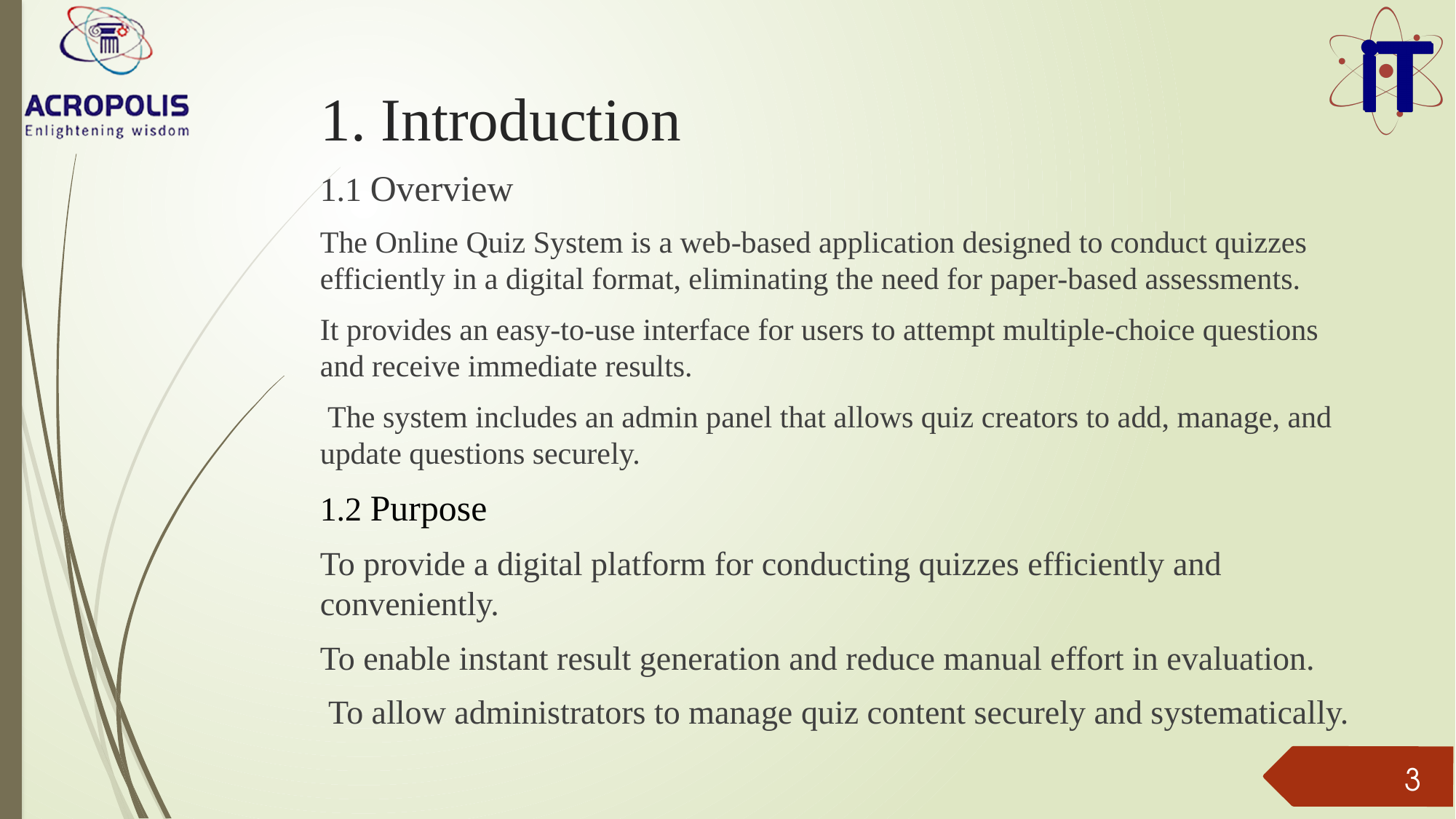

# 1. Introduction
1.1 Overview
The Online Quiz System is a web-based application designed to conduct quizzes efficiently in a digital format, eliminating the need for paper-based assessments.
It provides an easy-to-use interface for users to attempt multiple-choice questions and receive immediate results.
 The system includes an admin panel that allows quiz creators to add, manage, and update questions securely.
1.2 Purpose
To provide a digital platform for conducting quizzes efficiently and conveniently.
To enable instant result generation and reduce manual effort in evaluation.
 To allow administrators to manage quiz content securely and systematically.
3